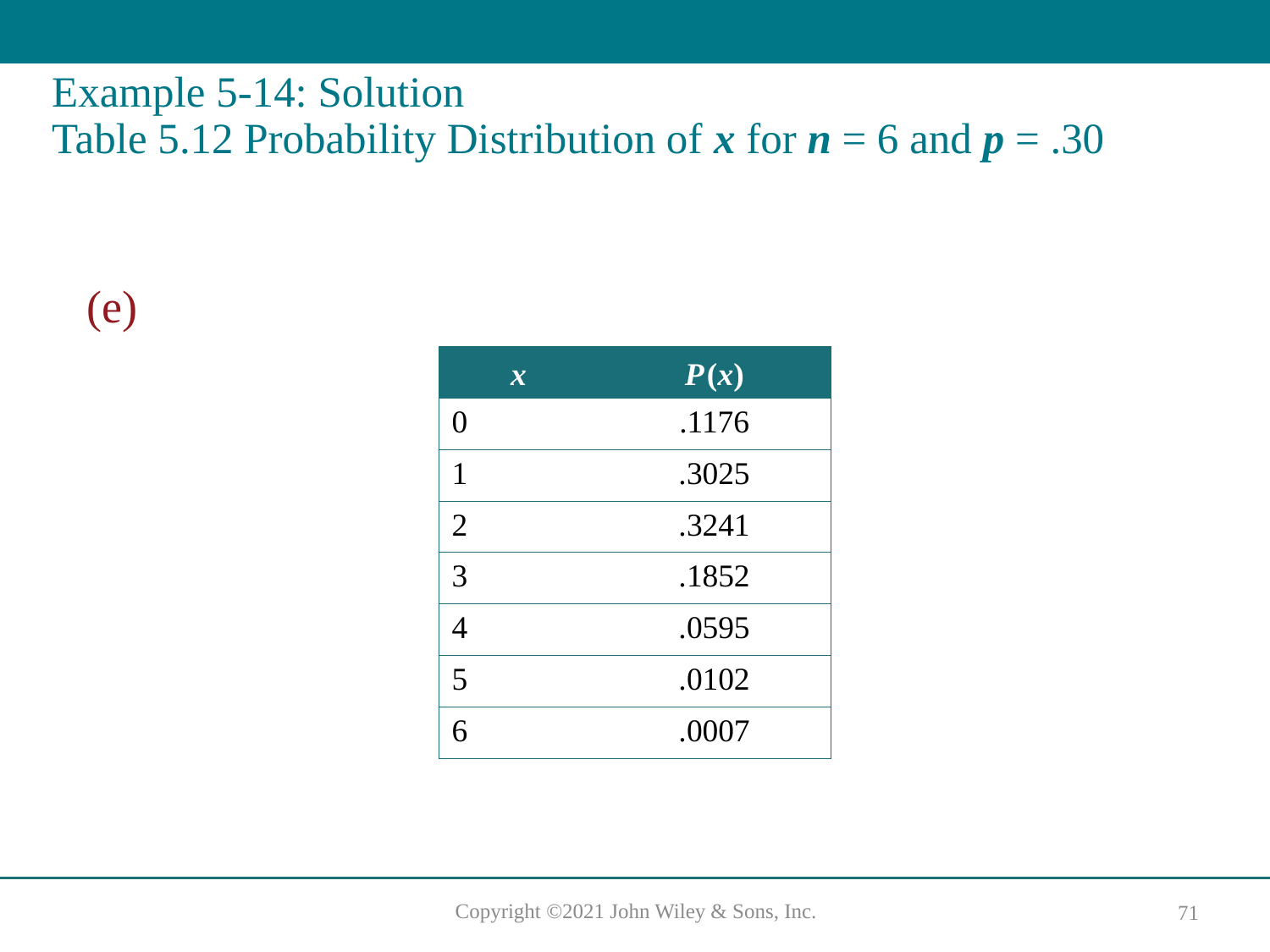

# Example 5-14: Solution Table 5.12 Probability Distribution of x for n = 6 and p = .30
(e)
| x | P (x) |
| --- | --- |
| 0 | .1176 |
| 1 | .3025 |
| 2 | .3241 |
| 3 | .1852 |
| 4 | .0595 |
| 5 | .0102 |
| 6 | .0007 |